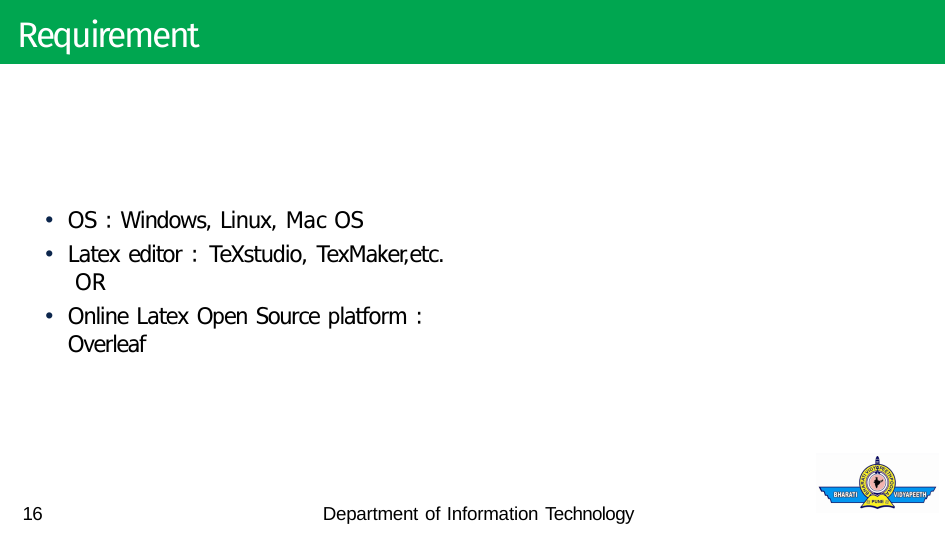

# Requirements
OS : Windows, Linux, Mac OS
Latex editor : TeXstudio, TexMaker,etc.  OR
Online Latex Open Source platform : Overleaf
16
Department of Information Technology